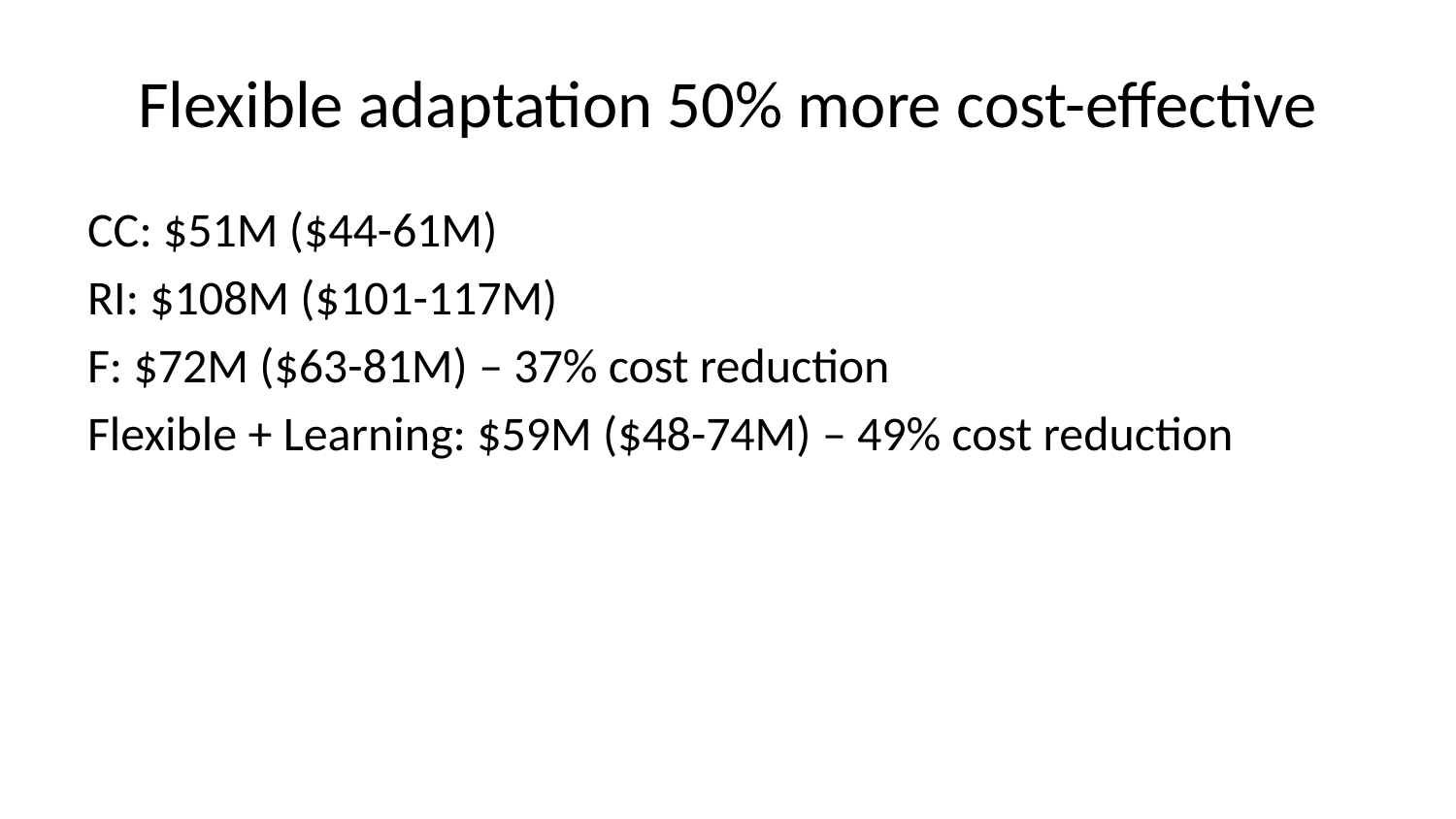

# Flexible adaptation 50% more cost-effective
CC: $51M ($44-61M)
RI: $108M ($101-117M)
F: $72M ($63-81M) – 37% cost reduction
Flexible + Learning: $59M ($48-74M) – 49% cost reduction